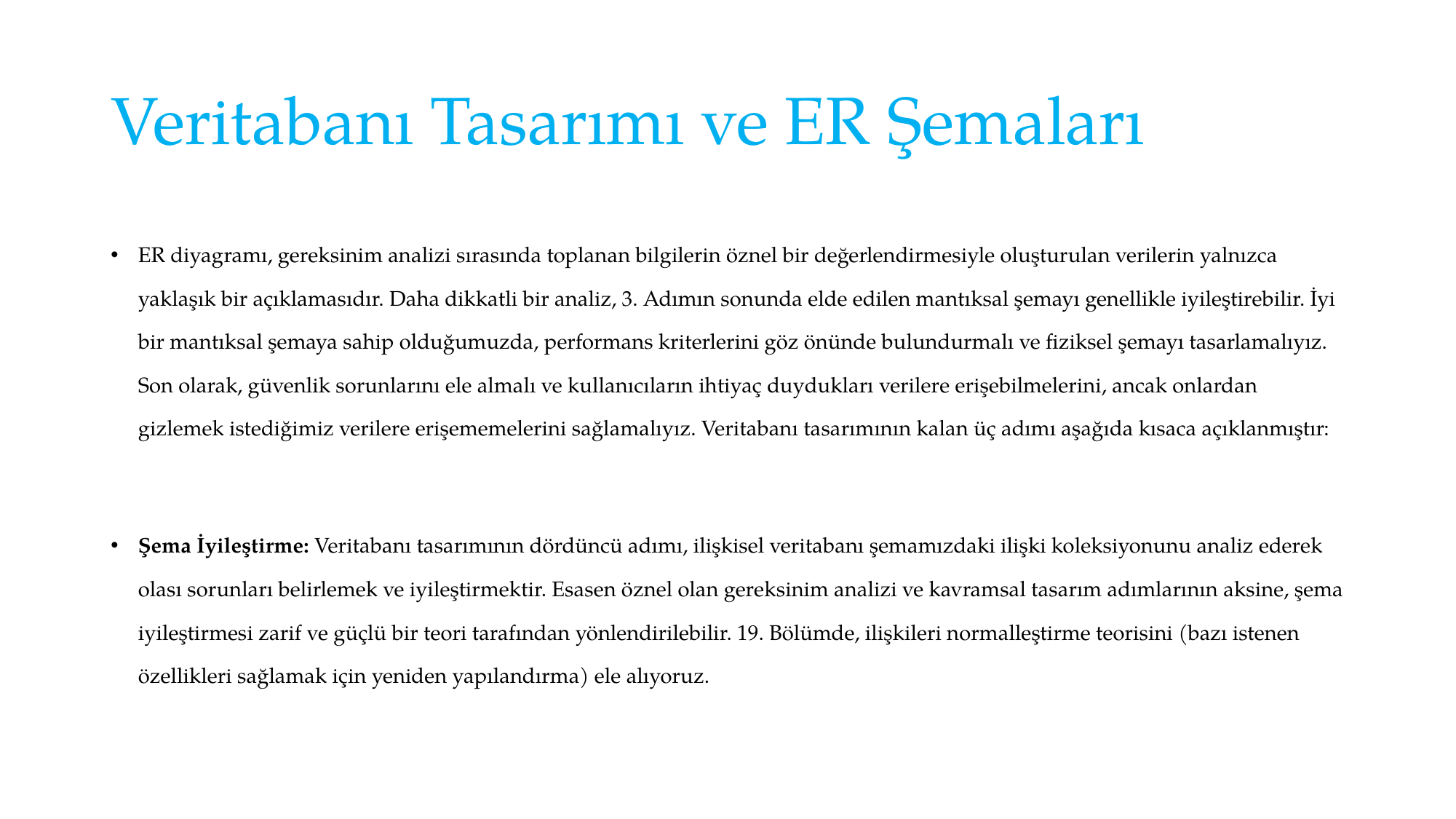

# Veritabanı Tasarımı ve ER Şemaları
ER diyagramı, gereksinim analizi sırasında toplanan bilgilerin öznel bir değerlendirmesiyle oluşturulan verilerin yalnızca yaklaşık bir açıklamasıdır. Daha dikkatli bir analiz, 3. Adımın sonunda elde edilen mantıksal şemayı genellikle iyileştirebilir. İyi bir mantıksal şemaya sahip olduğumuzda, performans kriterlerini göz önünde bulundurmalı ve fiziksel şemayı tasarlamalıyız. Son olarak, güvenlik sorunlarını ele almalı ve kullanıcıların ihtiyaç duydukları verilere erişebilmelerini, ancak onlardan gizlemek istediğimiz verilere erişememelerini sağlamalıyız. Veritabanı tasarımının kalan üç adımı aşağıda kısaca açıklanmıştır:

Şema İyileştirme: Veritabanı tasarımının dördüncü adımı, ilişkisel veritabanı şemamızdaki ilişki koleksiyonunu analiz ederek olası sorunları belirlemek ve iyileştirmektir. Esasen öznel olan gereksinim analizi ve kavramsal tasarım adımlarının aksine, şema iyileştirmesi zarif ve güçlü bir teori tarafından yönlendirilebilir. 19. Bölümde, ilişkileri normalleştirme teorisini (bazı istenen özellikleri sağlamak için yeniden yapılandırma) ele alıyoruz.